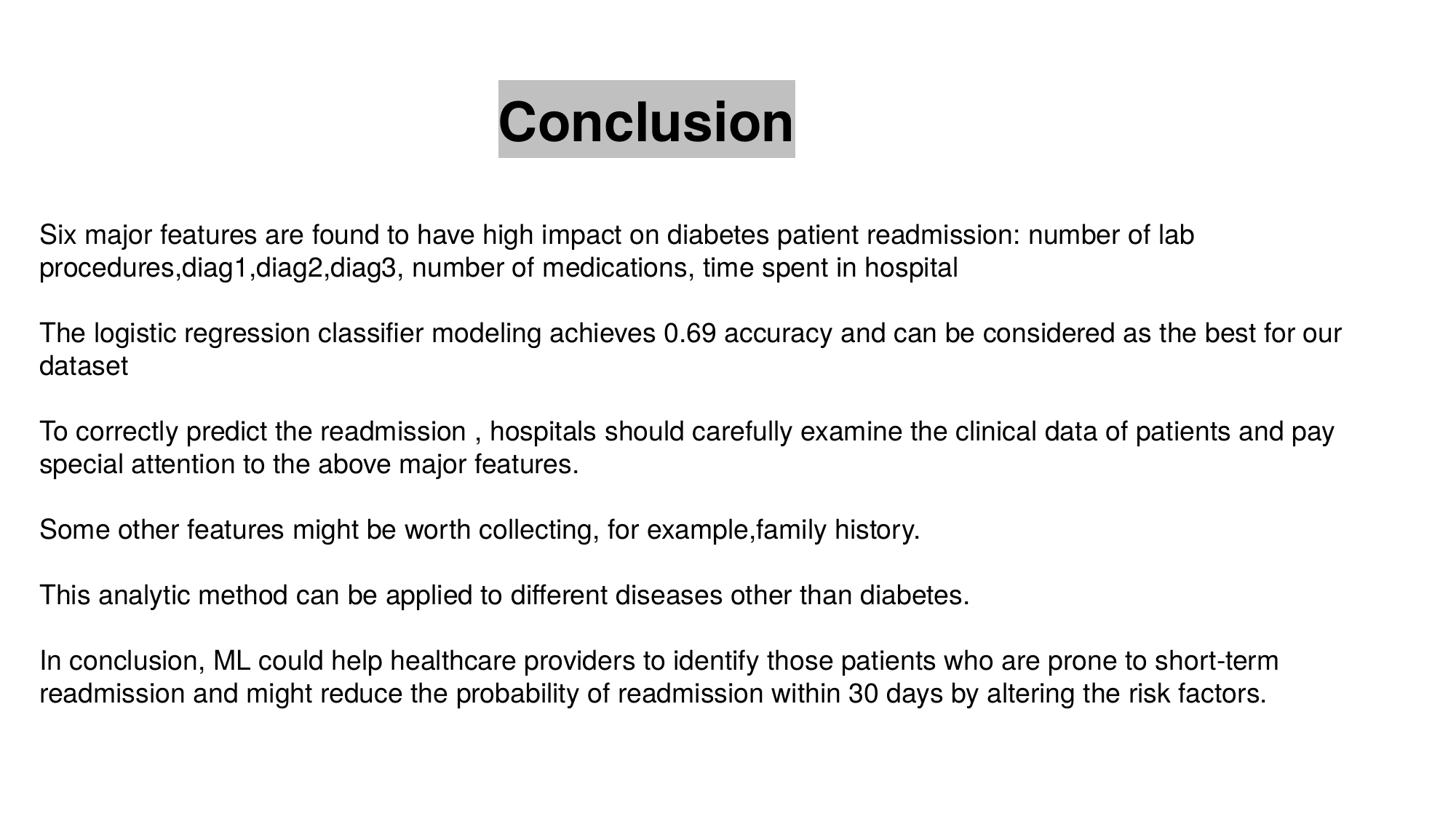

Conclusion
Six major features are found to have high impact on diabetes patient readmission: number of lab procedures,diag1,diag2,diag3, number of medications, time spent in hospital

The logistic regression classifier modeling achieves 0.69 accuracy and can be considered as the best for our dataset

To correctly predict the readmission , hospitals should carefully examine the clinical data of patients and pay special attention to the above major features.

Some other features might be worth collecting, for example,family history.

This analytic method can be applied to different diseases other than diabetes.

In conclusion, ML could help healthcare providers to identify those patients who are prone to short-term readmission and might reduce the probability of readmission within 30 days by altering the risk factors.